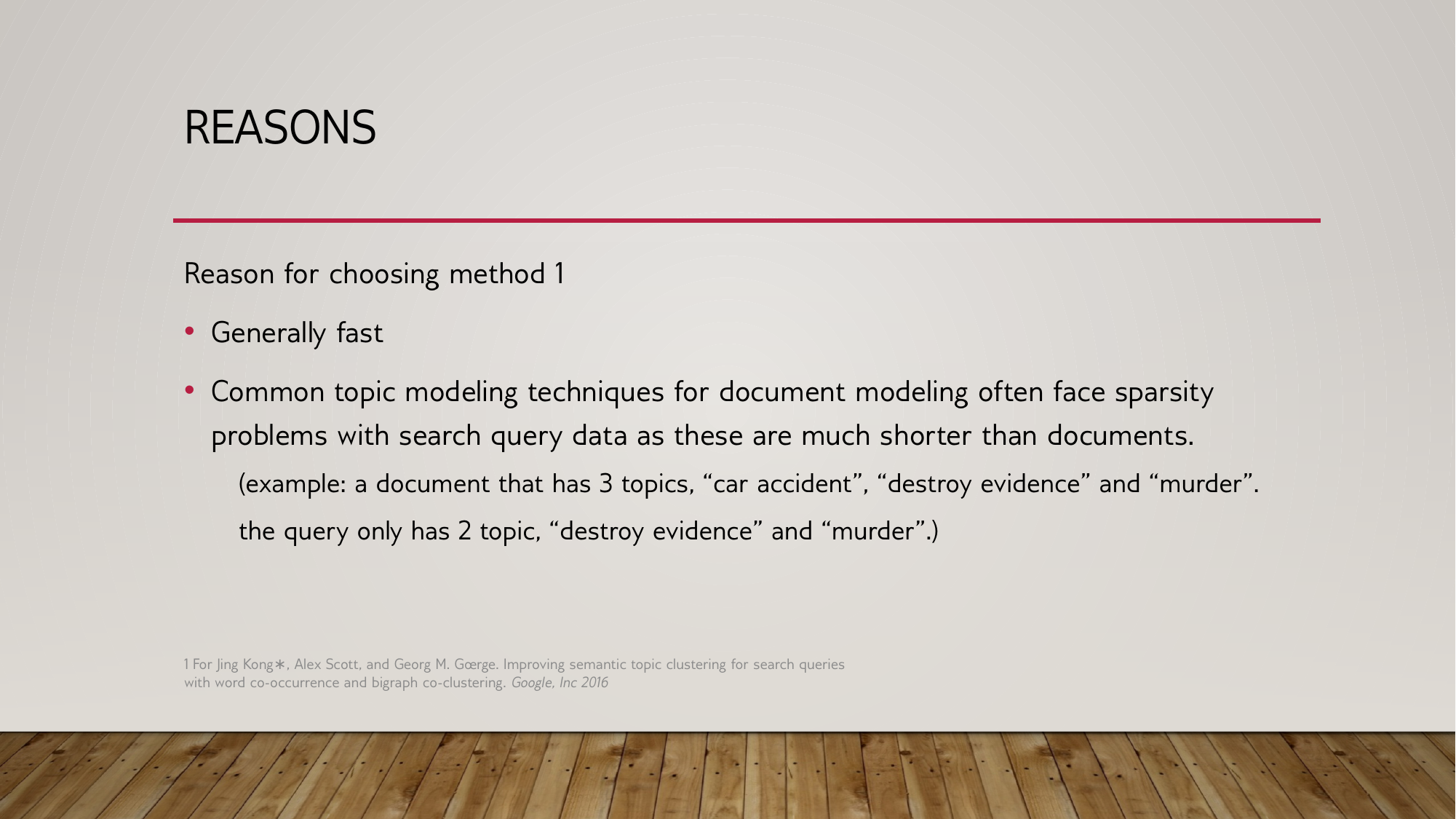

# Reasons
Reason for choosing method 1
Generally fast
Common topic modeling techniques for document modeling often face sparsity problems with search query data as these are much shorter than documents.
(example: a document that has 3 topics, “car accident”, “destroy evidence” and “murder”.
the query only has 2 topic, “destroy evidence” and “murder”.)
1 For Jing Kong∗, Alex Scott, and Georg M. Goerge. Improving semantic topic clustering for search queries with word co-occurrence and bigraph co-clustering. Google, Inc 2016